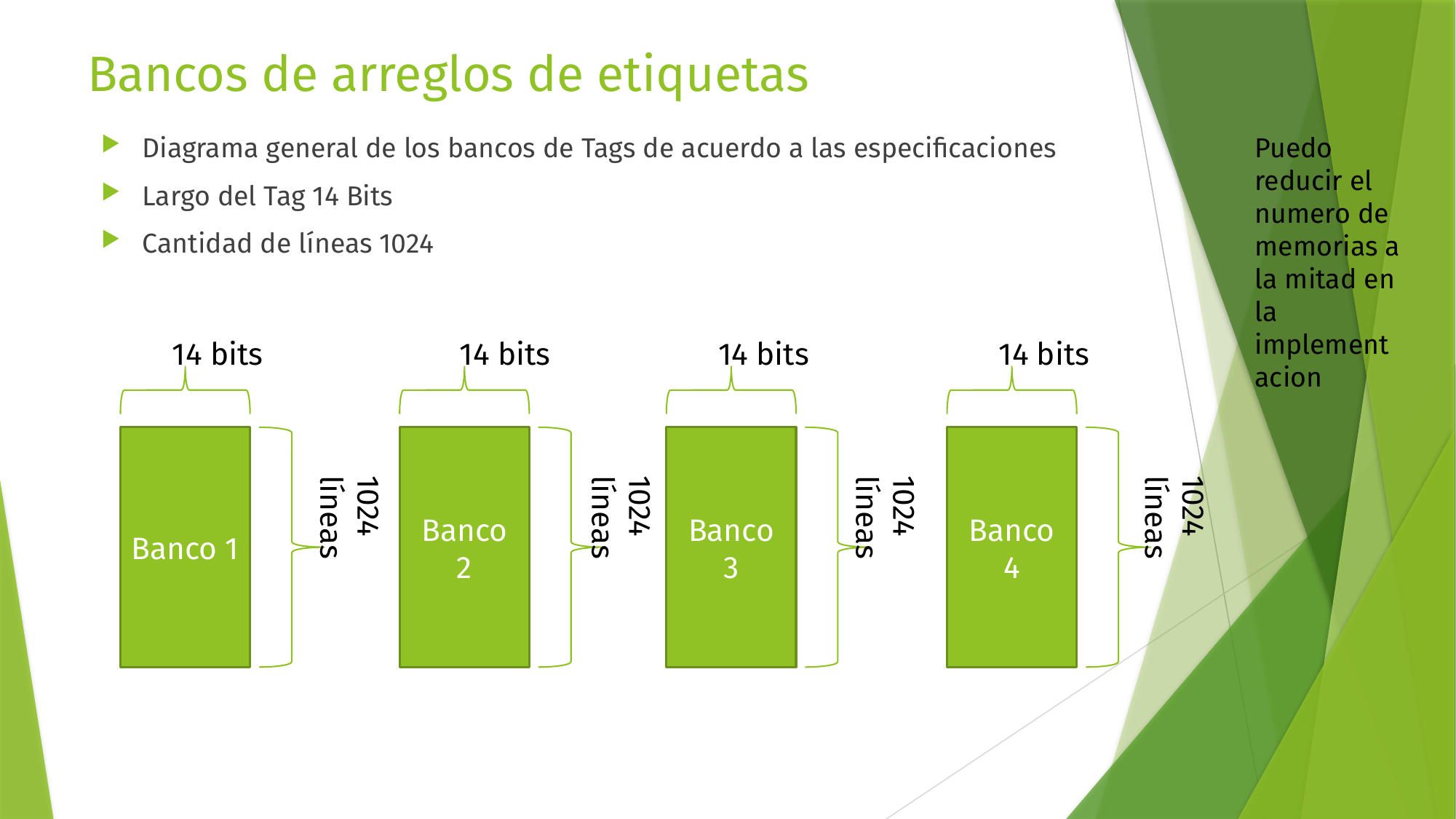

# Bancos de arreglos de etiquetas
Diagrama general de los bancos de Tags de acuerdo a las especificaciones
Largo del Tag 14 Bits
Cantidad de líneas 1024

Puedo reducir el numero de memorias a la mitad en la implementacion

14 bits
 14 bits
14 bits
14 bits
Banco 1

Banco 2

Banco 3

Banco 4

1024 líneas
1024 líneas
1024 líneas
1024 líneas